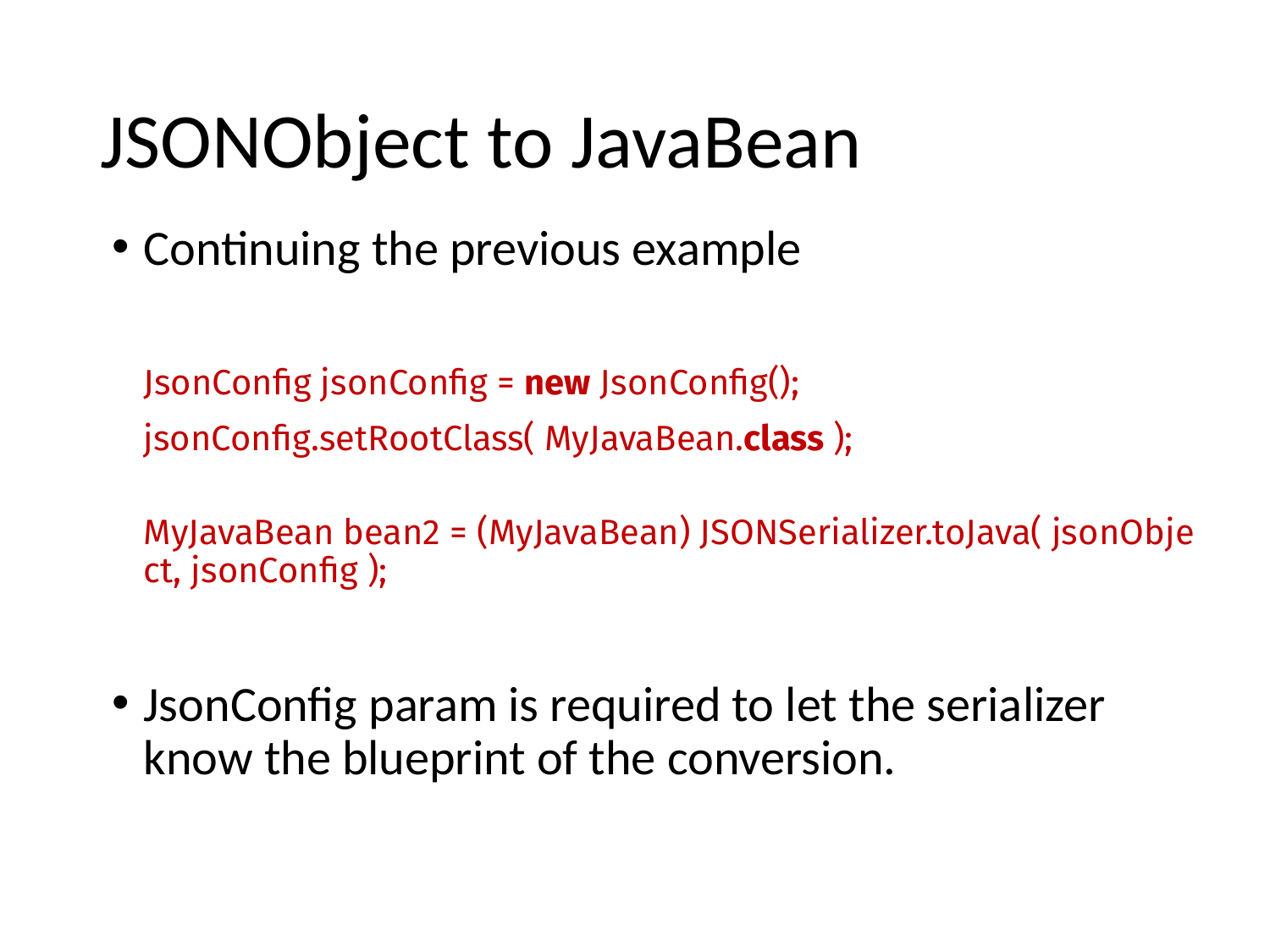

# JSONObject to JavaBean
Continuing the previous example

	JsonConfig jsonConfig = new JsonConfig();
	jsonConfig.setRootClass( MyJavaBean.class );
	MyJavaBean bean2 = (MyJavaBean) JSONSerializer.toJava( jsonObject, jsonConfig );

JsonConfig param is required to let the serializer know the blueprint of the conversion.